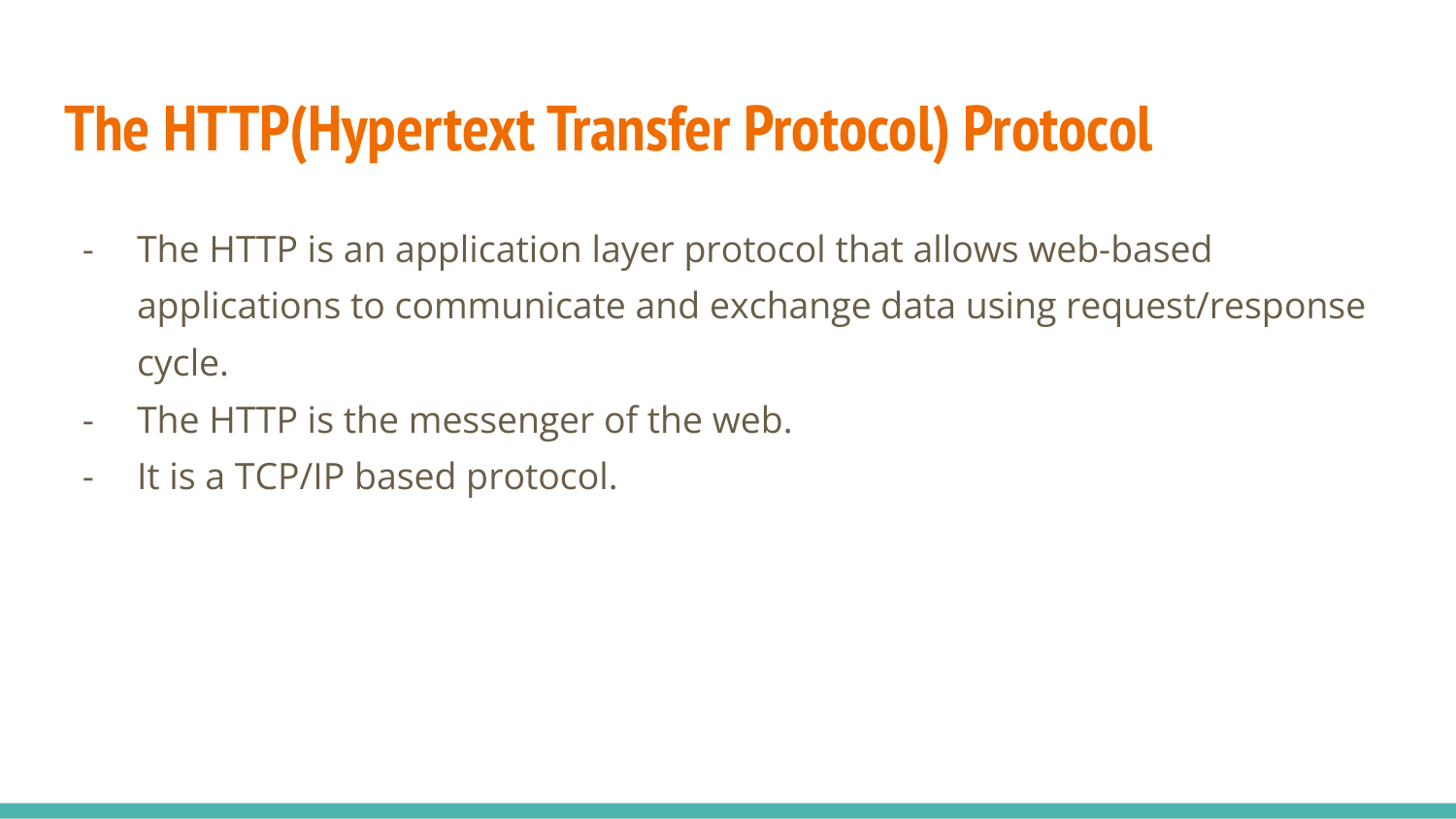

# The HTTP(Hypertext Transfer Protocol) Protocol
The HTTP is an application layer protocol that allows web-based applications to communicate and exchange data using request/response cycle.
The HTTP is the messenger of the web.
It is a TCP/IP based protocol.